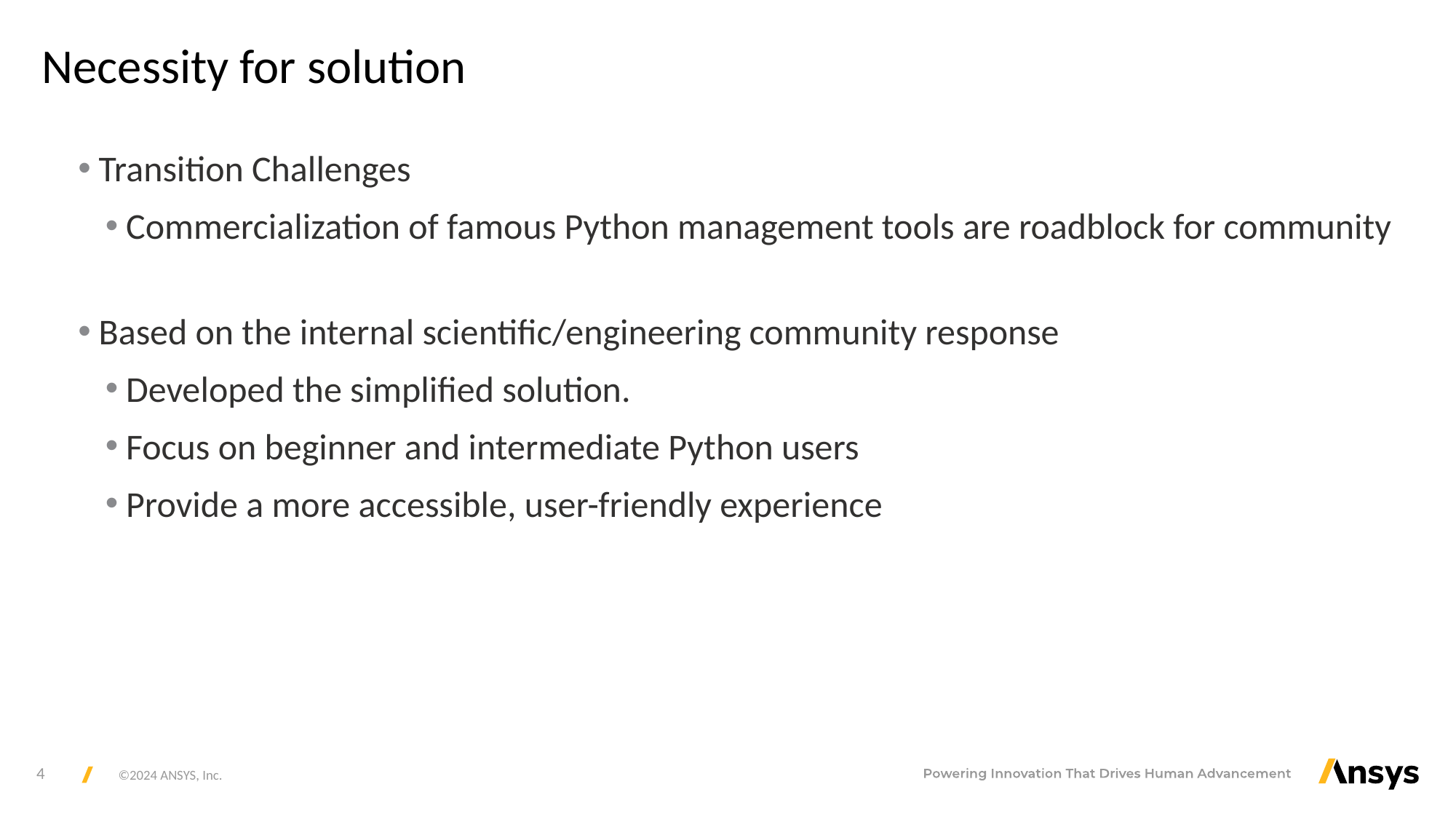

# Necessity for solution
Transition Challenges
Commercialization of famous Python management tools are roadblock for community
Based on the internal scientific/engineering community response
Developed the simplified solution.
Focus on beginner and intermediate Python users
Provide a more accessible, user-friendly experience